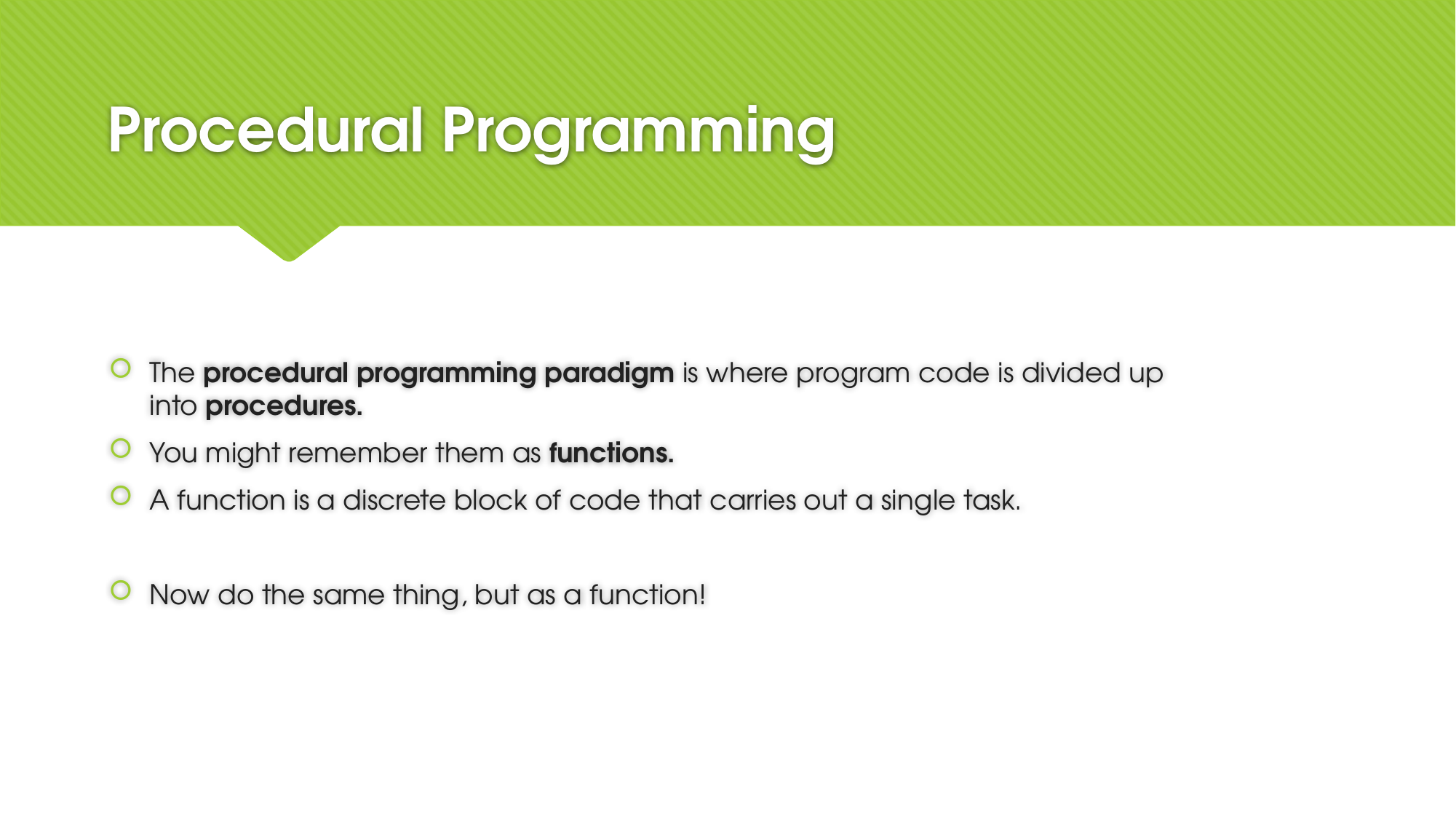

# Procedural Programming
The procedural programming paradigm is where program code is divided up into procedures.
You might remember them as functions.
A function is a discrete block of code that carries out a single task.

Now do the same thing, but as a function!